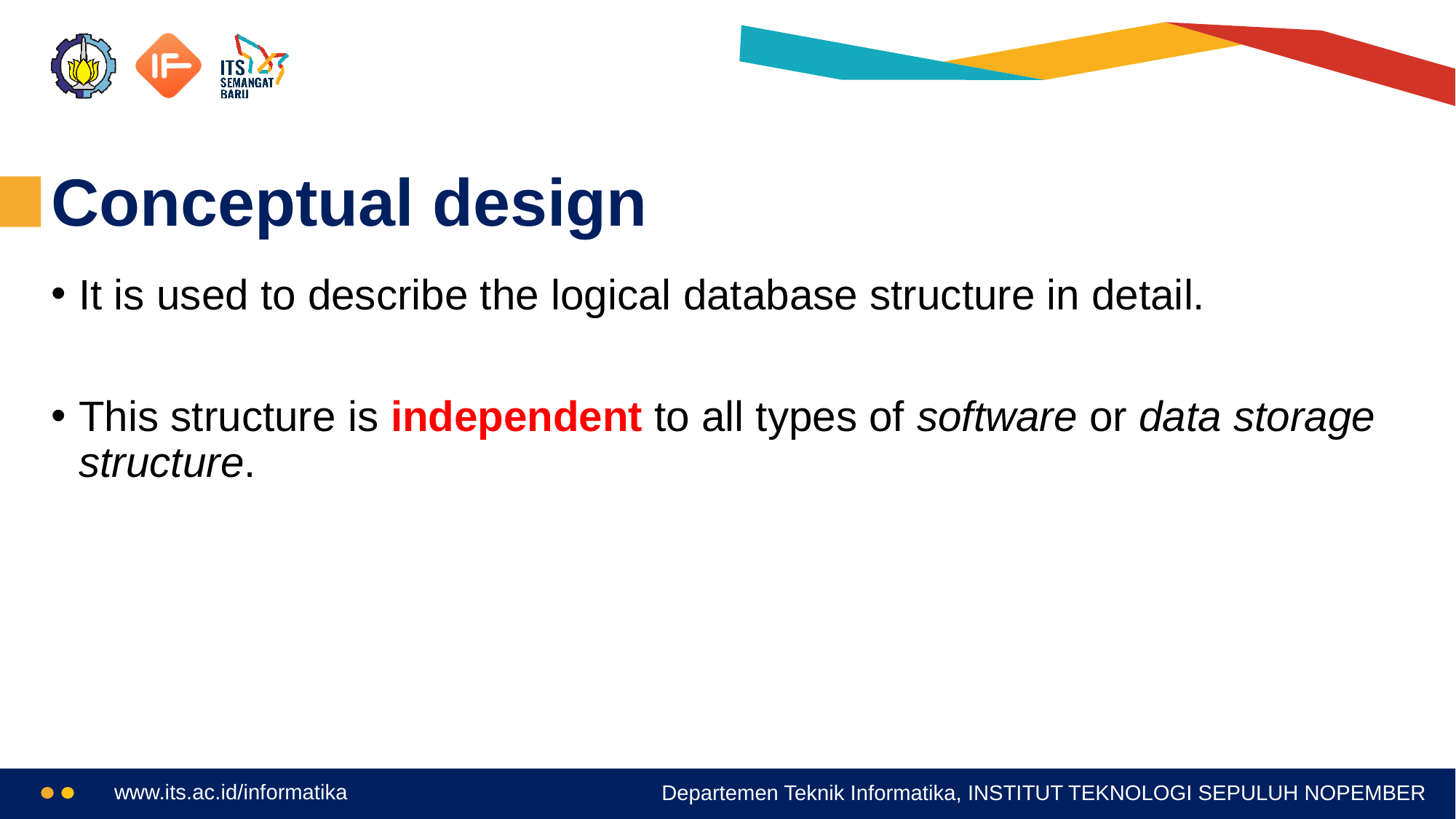

# Conceptual design
It is used to describe the logical database structure in detail.

This structure is independent to all types of software or data storage structure.